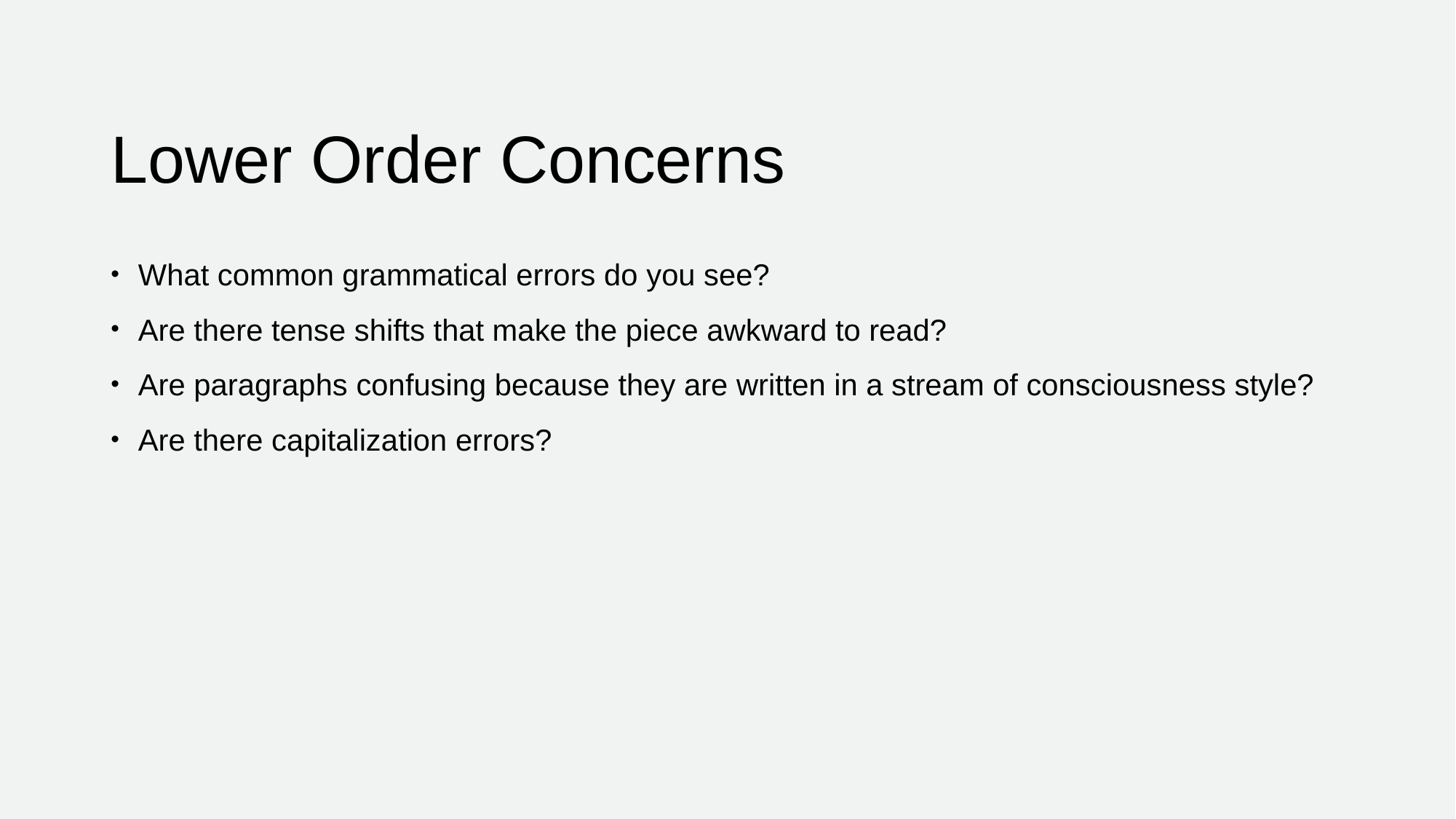

# Lower Order Concerns
What common grammatical errors do you see?
Are there tense shifts that make the piece awkward to read?
Are paragraphs confusing because they are written in a stream of consciousness style?
Are there capitalization errors?